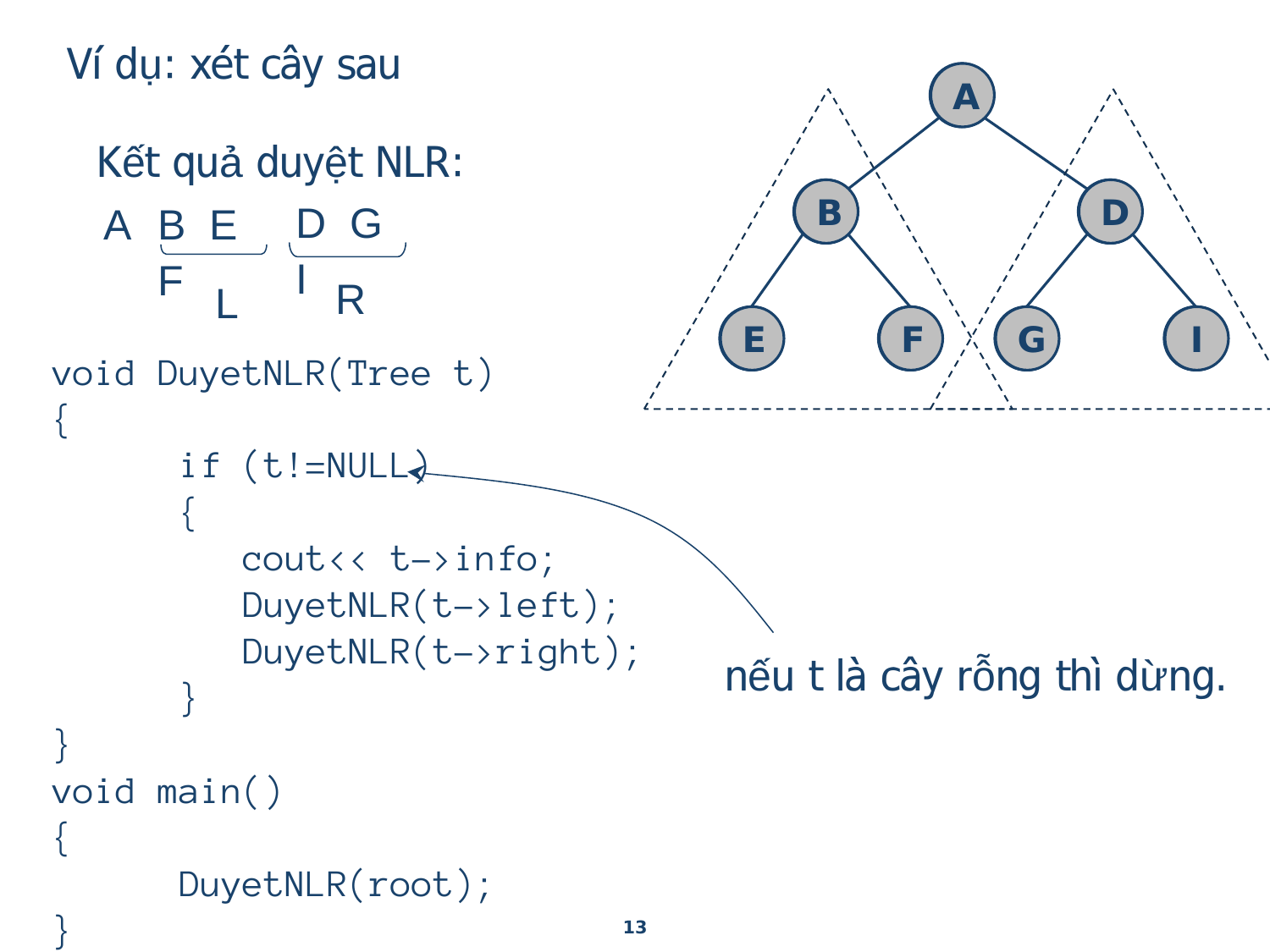

Ví dụ: xét cây sau

A
A

Kết quả duyệt NLR:

B
B
D
D
D  G  I
B  E  F
A

R
L
E
E
F
F
G
G
I
I
void DuyetNLR(Tree t)
{
	if (t!=NULL)
	{
   	   cout<< t->info;
	   DuyetNLR(t->left);
	   DuyetNLR(t->right);
	}
}
void main()
{
	DuyetNLR(root);
}

nếu t là cây rỗng thì dừng.

13